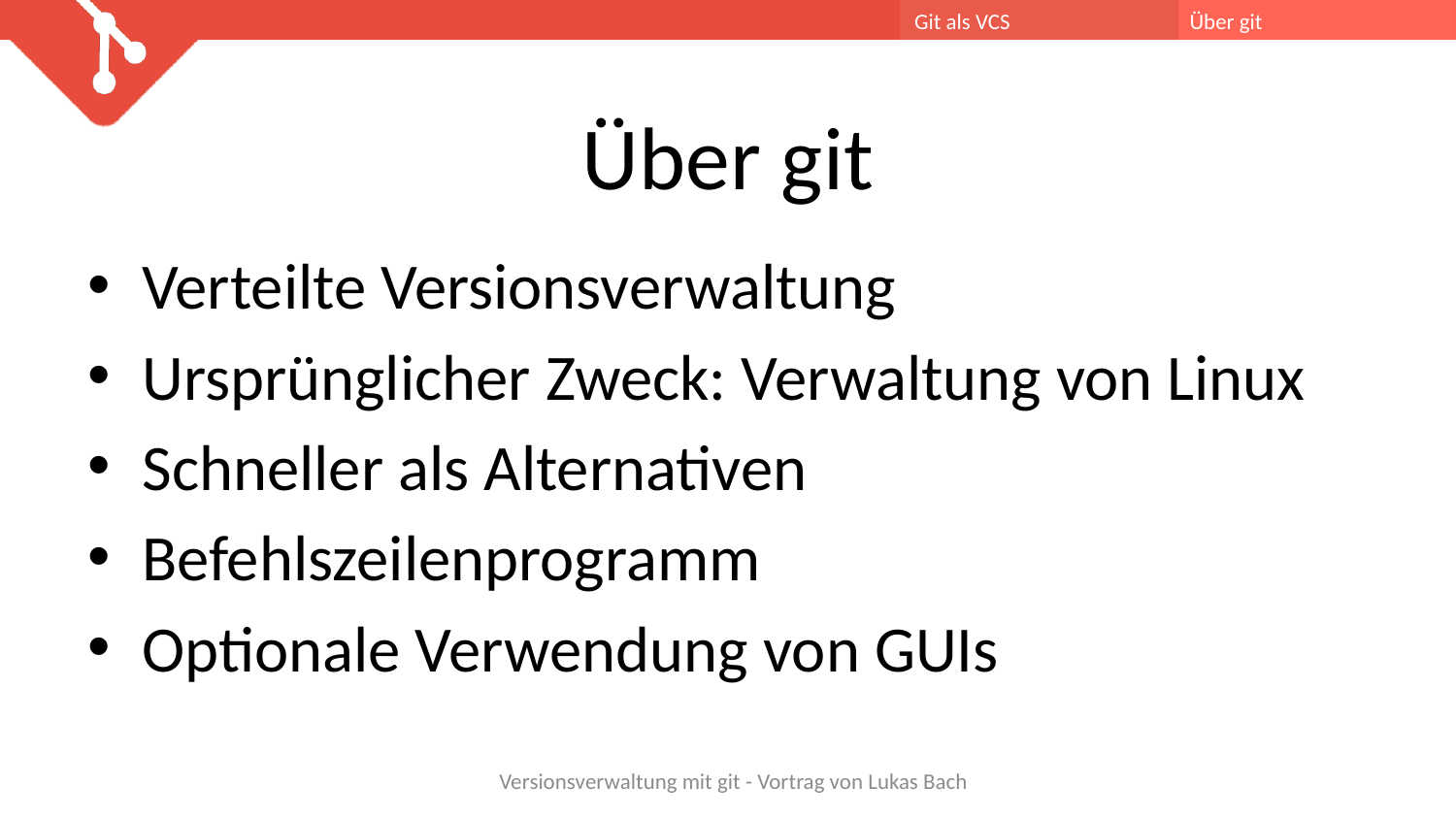

Git als VCS
Über git
# Über git
Verteilte Versionsverwaltung
Ursprünglicher Zweck: Verwaltung von Linux
Schneller als Alternativen
Befehlszeilenprogramm
Optionale Verwendung von GUIs
Versionsverwaltung mit git - Vortrag von Lukas Bach